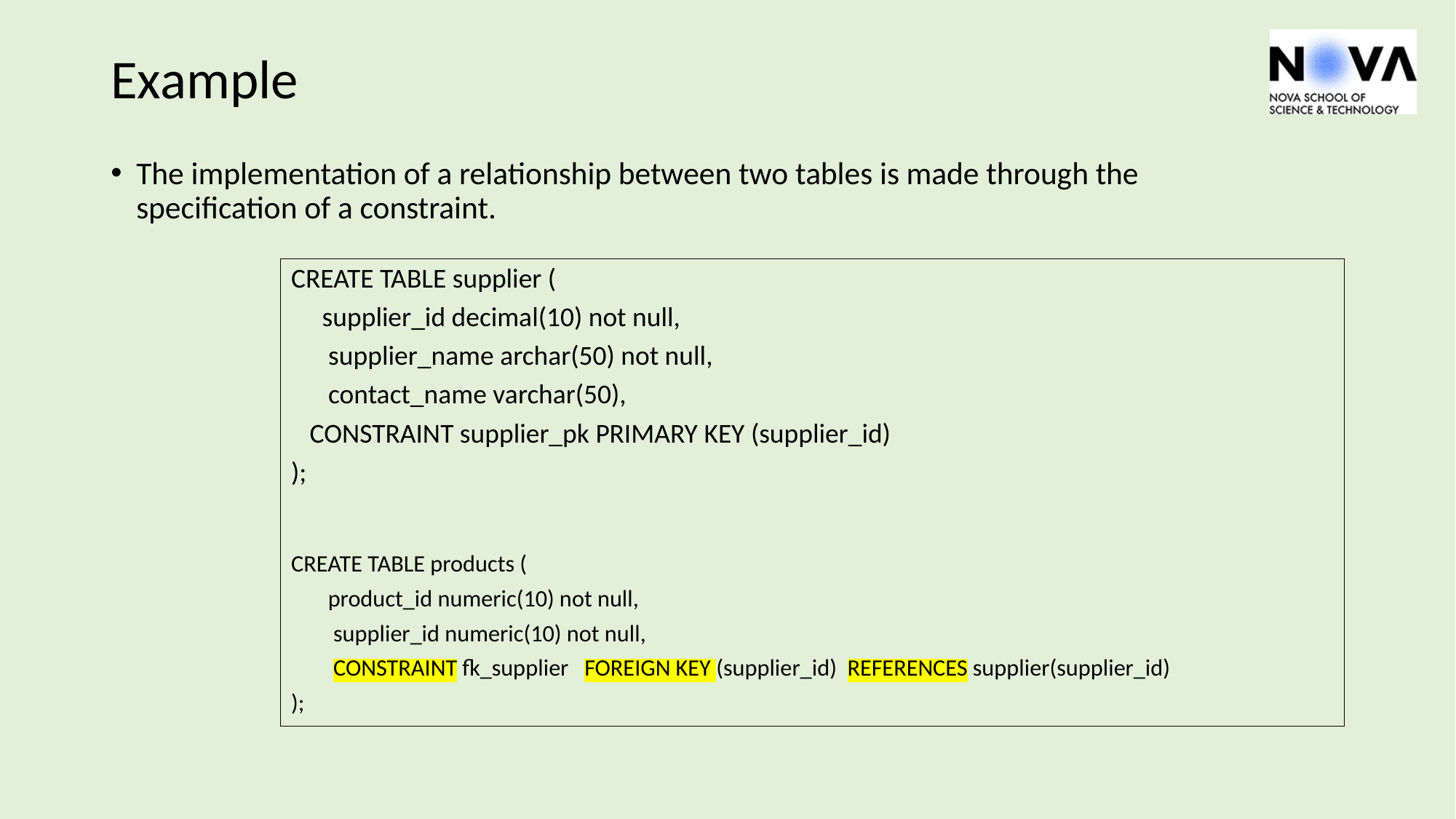

# Example
The implementation of a relationship between two tables is made through the specification of a constraint.

CREATE TABLE supplier (
     supplier_id decimal(10) not null,
      supplier_name archar(50) not null,
      contact_name varchar(50),
   CONSTRAINT supplier_pk PRIMARY KEY (supplier_id)
);

CREATE TABLE products (
       product_id numeric(10) not null,
        supplier_id numeric(10) not null,
        CONSTRAINT fk_supplier   FOREIGN KEY (supplier_id)  REFERENCES supplier(supplier_id)
);